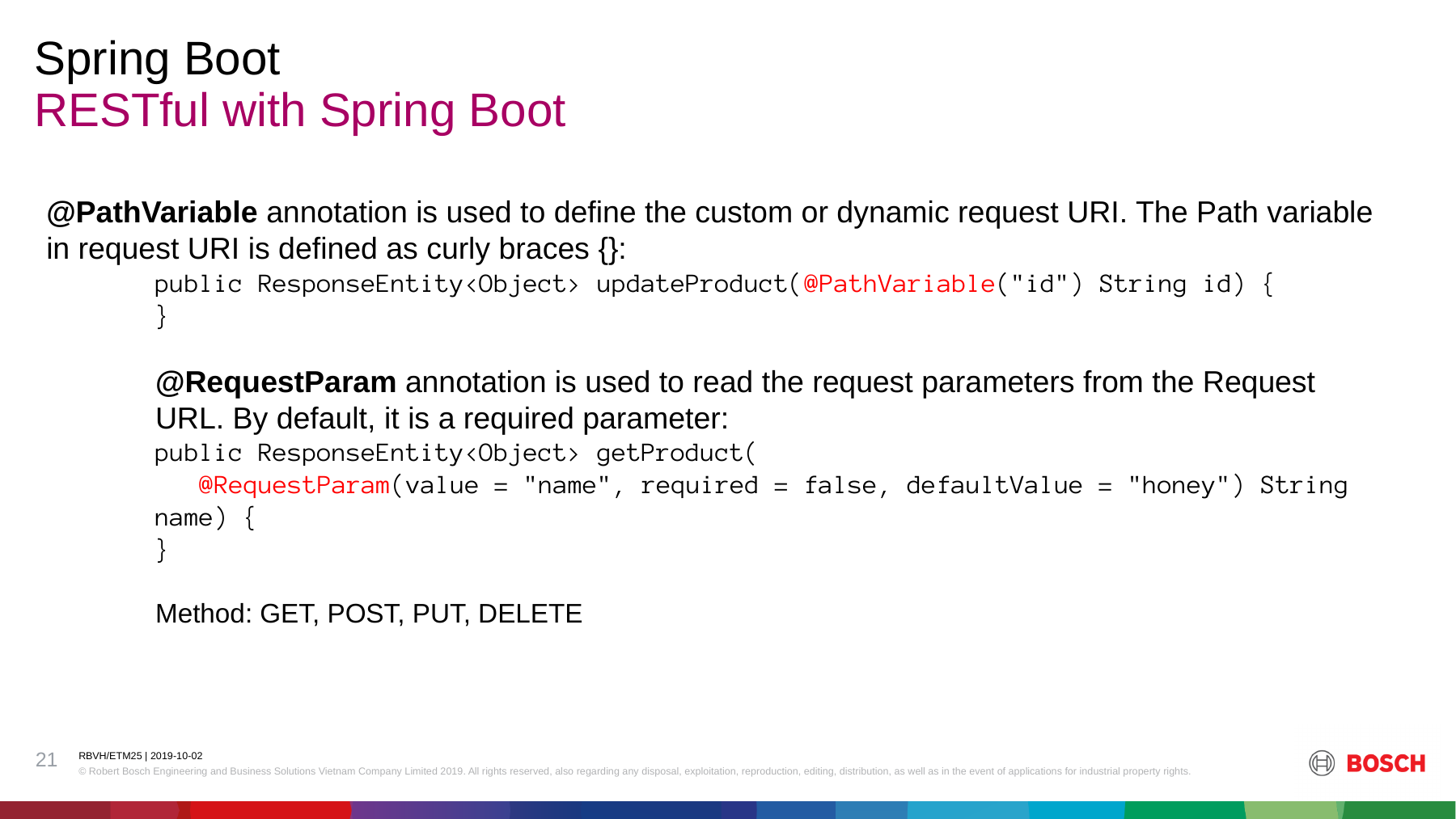

Spring Boot
# RESTful with Spring Boot
@PathVariable annotation is used to define the custom or dynamic request URI. The Path variable in request URI is defined as curly braces {}:
public ResponseEntity<Object> updateProduct(@PathVariable("id") String id) {
}

@RequestParam annotation is used to read the request parameters from the Request URL. By default, it is a required parameter:
public ResponseEntity<Object> getProduct(
   @RequestParam(value = "name", required = false, defaultValue = "honey") String name) {
}

Method: GET, POST, PUT, DELETE
21